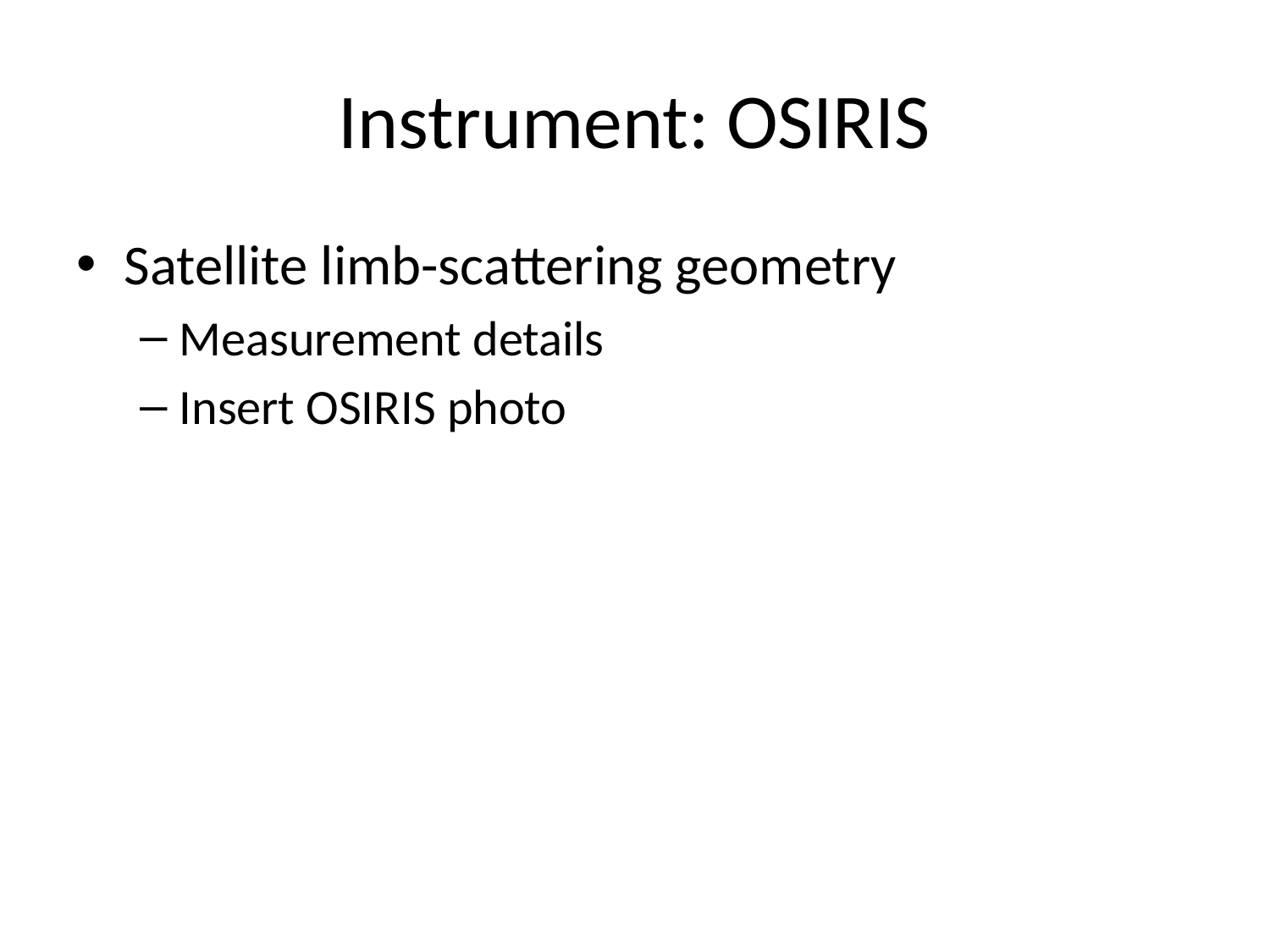

# Instrument: OSIRIS
Satellite limb-scattering geometry
Measurement details
Insert OSIRIS photo